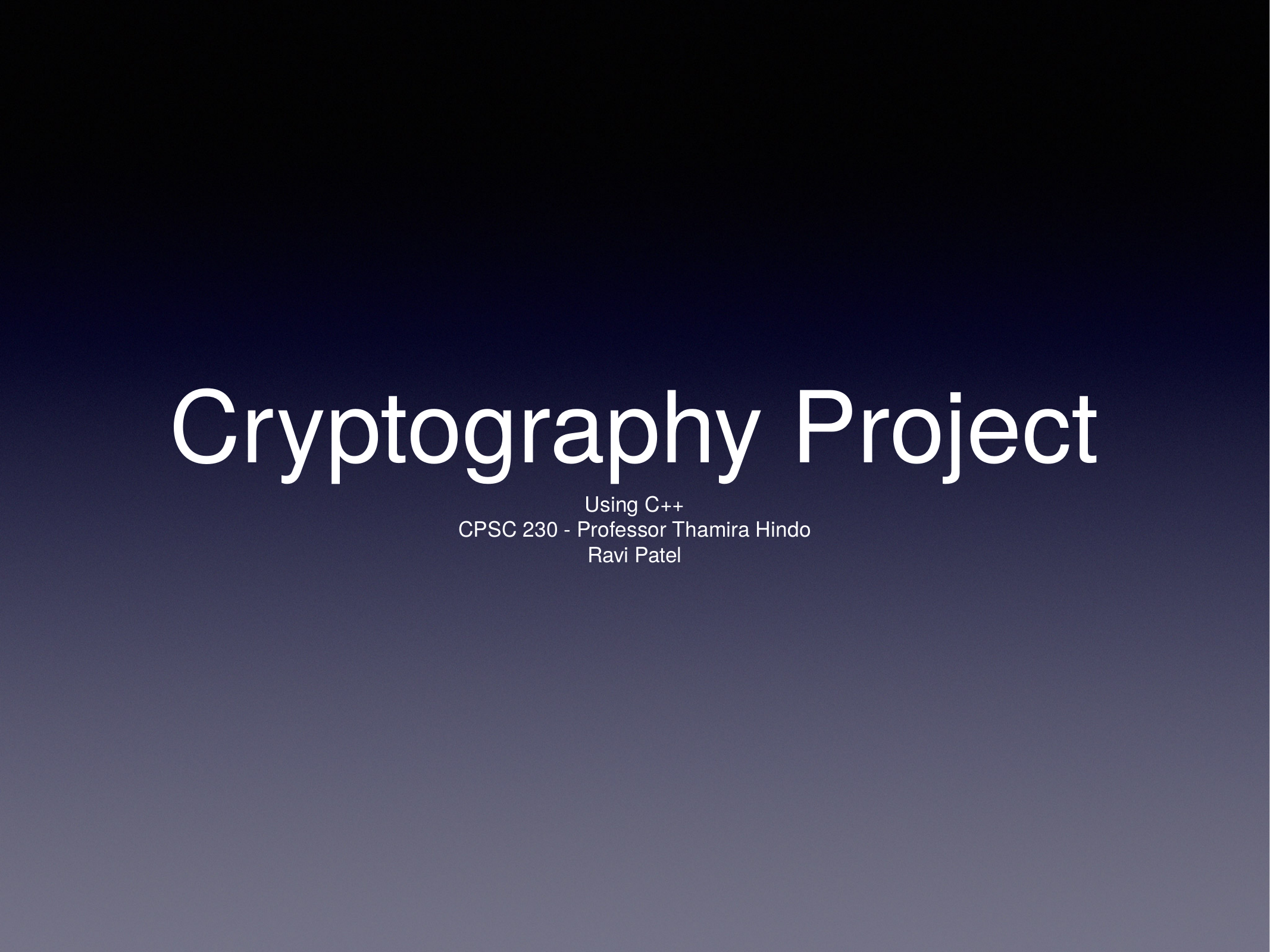

# Cryptography Project
Using C++
CPSC 230 - Professor Thamira Hindo
Ravi Patel